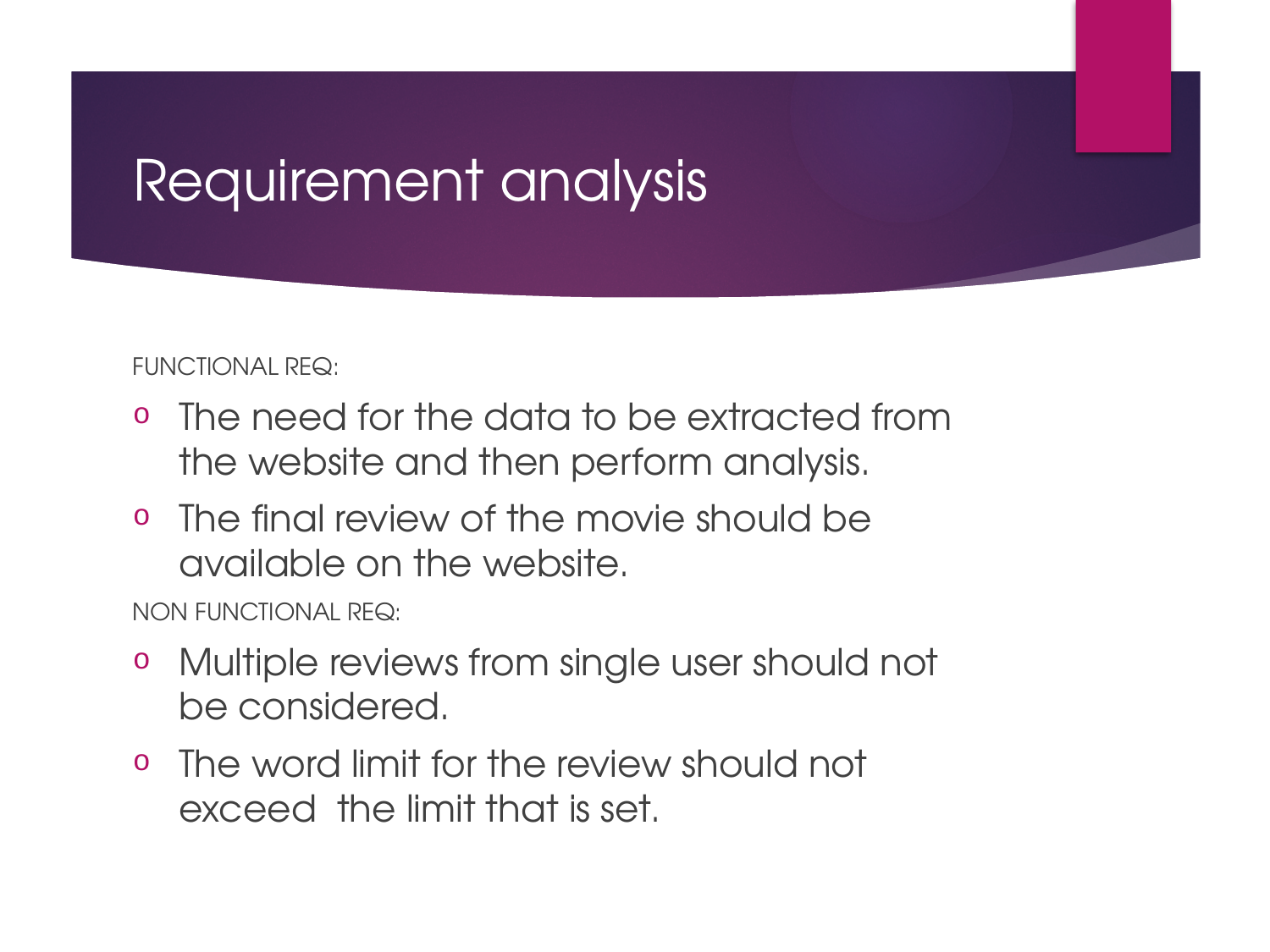

# Requirement analysis
FUNCTIONAL REQ:
The need for the data to be extracted from the website and then perform analysis.
The final review of the movie should be available on the website.
NON FUNCTIONAL REQ:
Multiple reviews from single user should not be considered.
The word limit for the review should not exceed  the limit that is set.